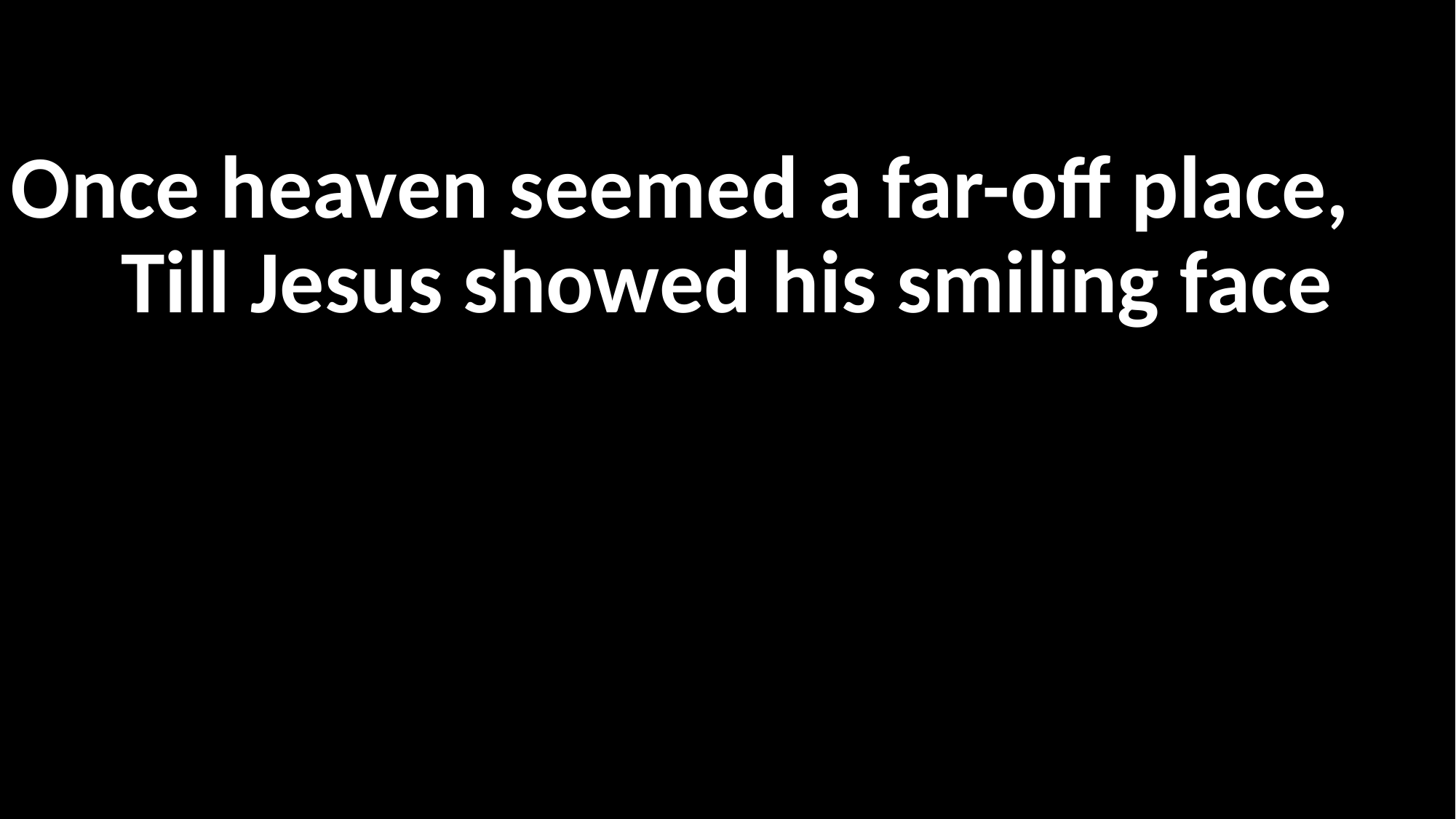

Once heaven seemed a far-off place,
Till Jesus showed his smiling face